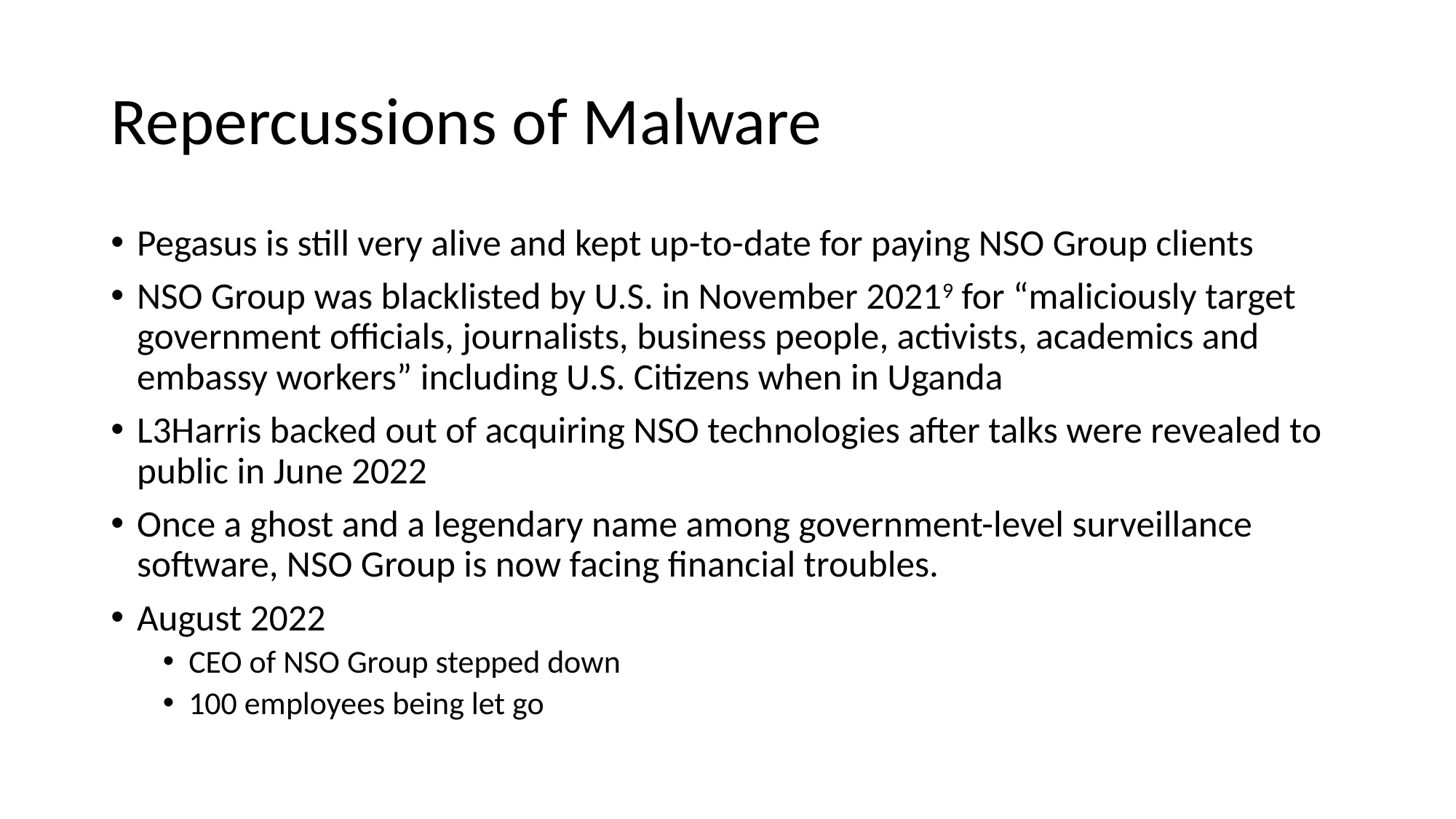

# Repercussions of Malware
Pegasus is still very alive and kept up-to-date for paying NSO Group clients
NSO Group was blacklisted by U.S. in November 20219 for “maliciously target government officials, journalists, business people, activists, academics and embassy workers” including U.S. Citizens when in Uganda
L3Harris backed out of acquiring NSO technologies after talks were revealed to public in June 2022
Once a ghost and a legendary name among government-level surveillance software, NSO Group is now facing financial troubles.
August 2022
CEO of NSO Group stepped down
100 employees being let go